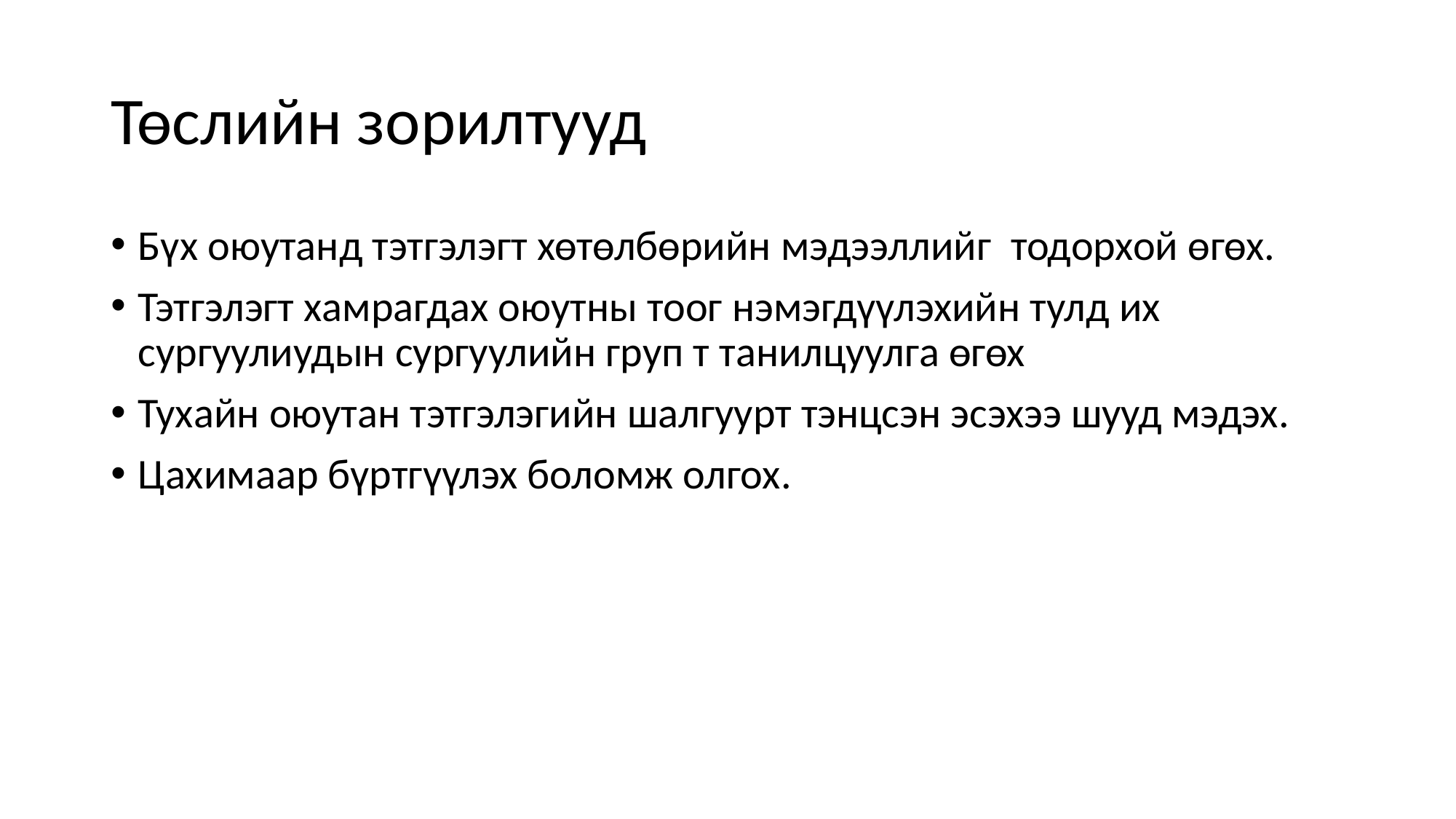

# Төслийн зорилтууд
Бүх оюутанд тэтгэлэгт хөтөлбөрийн мэдээллийг  тодорхой өгөх.
Тэтгэлэгт хамрагдах оюутны тоог нэмэгдүүлэхийн тулд их сургуулиудын сургуулийн груп т танилцуулга өгөх
Тухайн оюутан тэтгэлэгийн шалгуурт тэнцсэн эсэхээ шууд мэдэх.
Цахимаар бүртгүүлэх боломж олгох.